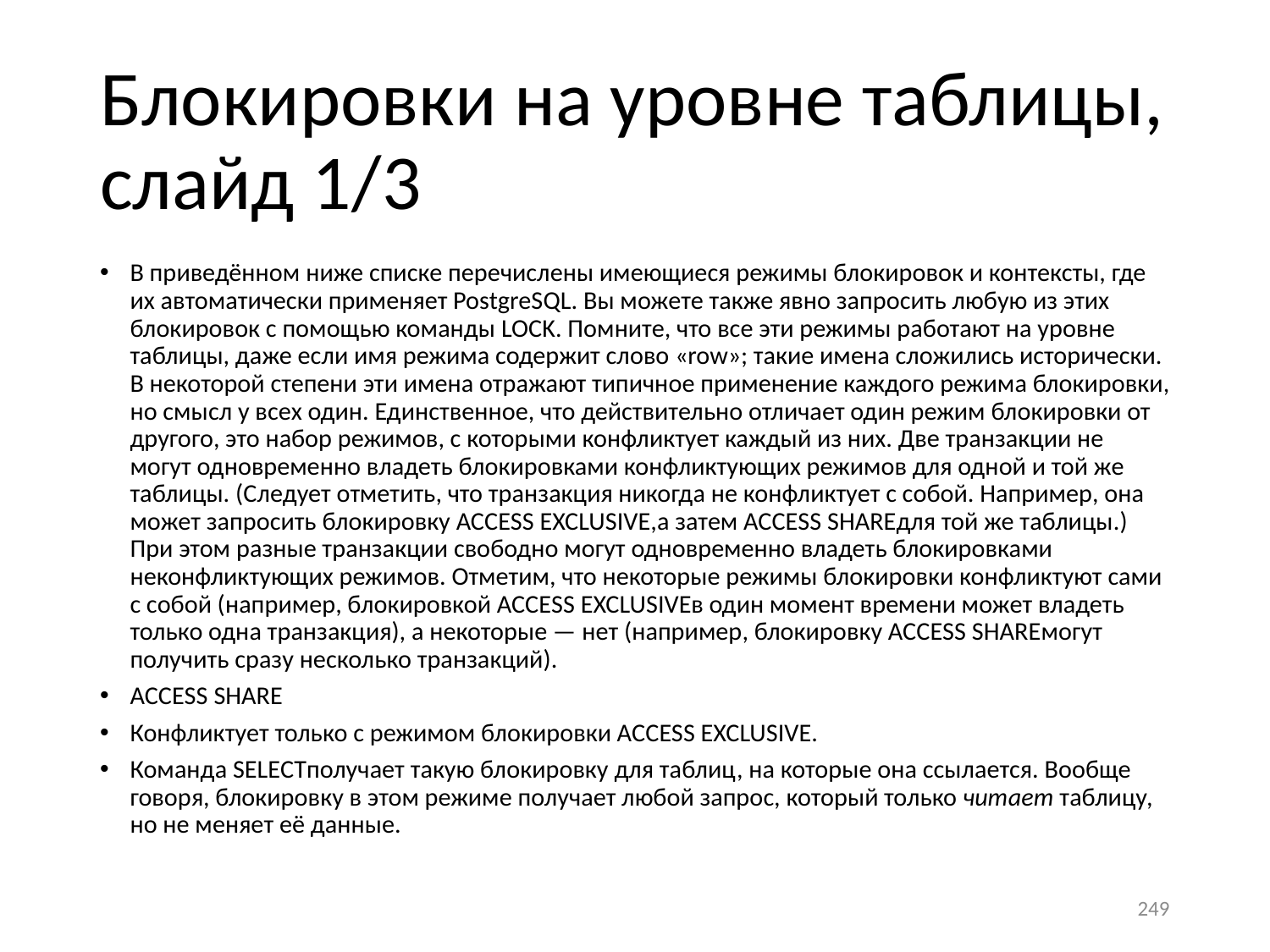

# Блокировки на уровне таблицы, слайд 1/3
В приведённом ниже списке перечислены имеющиеся режимы блокировок и контексты, где их автоматически применяет PostgreSQL. Вы можете также явно запросить любую из этих блокировок с помощью команды LOCK. Помните, что все эти режимы работают на уровне таблицы, даже если имя режима содержит слово «row»; такие имена сложились исторически. В некоторой степени эти имена отражают типичное применение каждого режима блокировки, но смысл у всех один. Единственное, что действительно отличает один режим блокировки от другого, это набор режимов, с которыми конфликтует каждый из них. Две транзакции не могут одновременно владеть блокировками конфликтующих режимов для одной и той же таблицы. (Следует отметить, что транзакция никогда не конфликтует с собой. Например, она может запросить блокировку access exclusive,а затем access shareдля той же таблицы.) При этом разные транзакции свободно могут одновременно владеть блокировками неконфликтующих режимов. Отметим, что некоторые режимы блокировки конфликтуют сами с собой (например, блокировкой access exclusiveв один момент времени может владеть только одна транзакция), а некоторые — нет (например, блокировку access shareмогут получить сразу несколько транзакций).
ACCESS SHARE
Конфликтует только с режимом блокировки access exclusive.
Команда selectполучает такую блокировку для таблиц, на которые она ссылается. Вообще говоря, блокировку в этом режиме получает любой запрос, который только читает таблицу, но не меняет её данные.
249